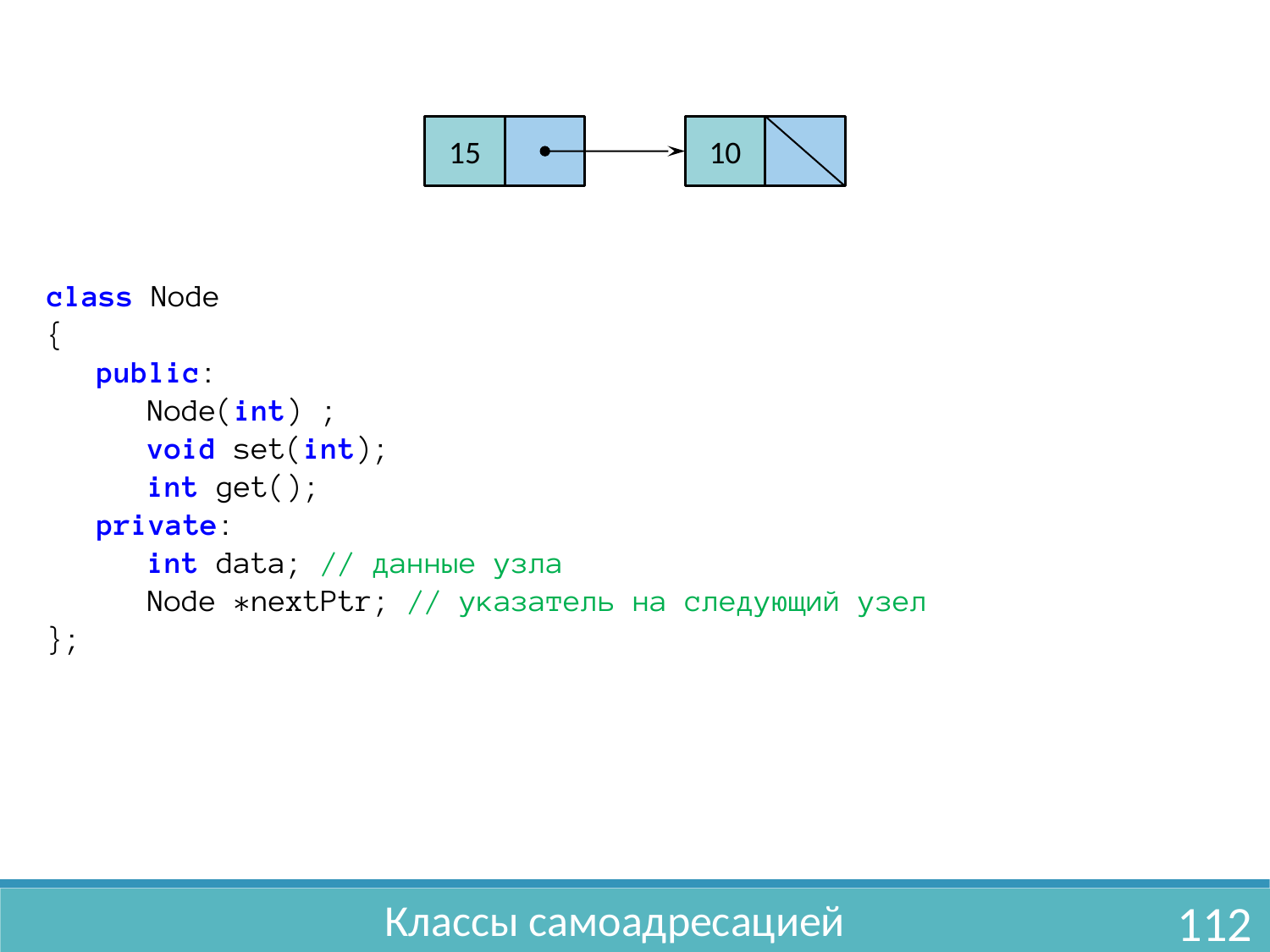

15

10

class Node
{
	public:
		Node(int) ;
		void set(int);
		int get();
	private:
		int data; // данные узла
		Node *nextPtr; // указатель на следующий узел
};
Классы самоадресацией
112